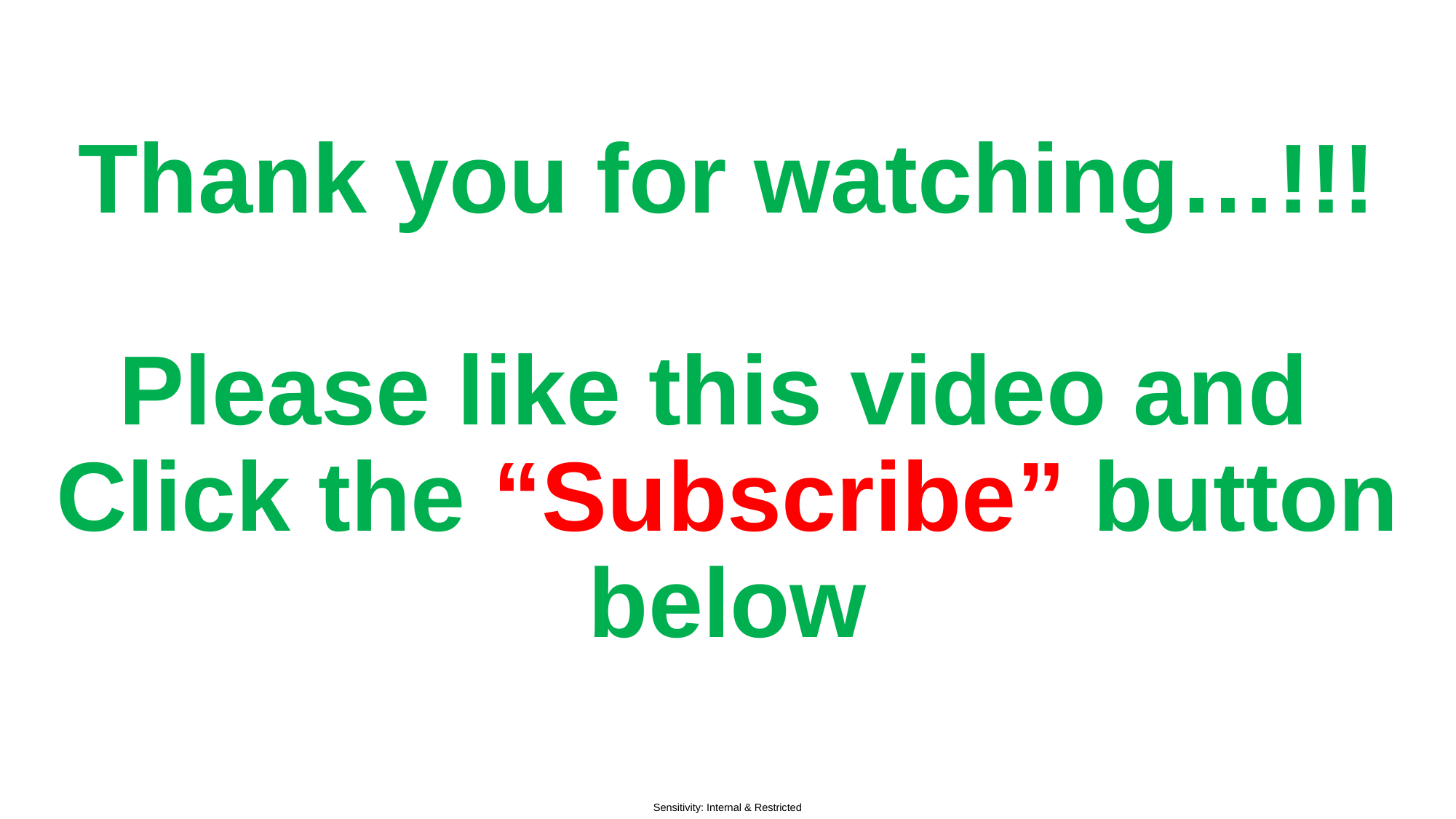

Thank you for watching…!!!

Please like this video and
Click the “Subscribe” button below